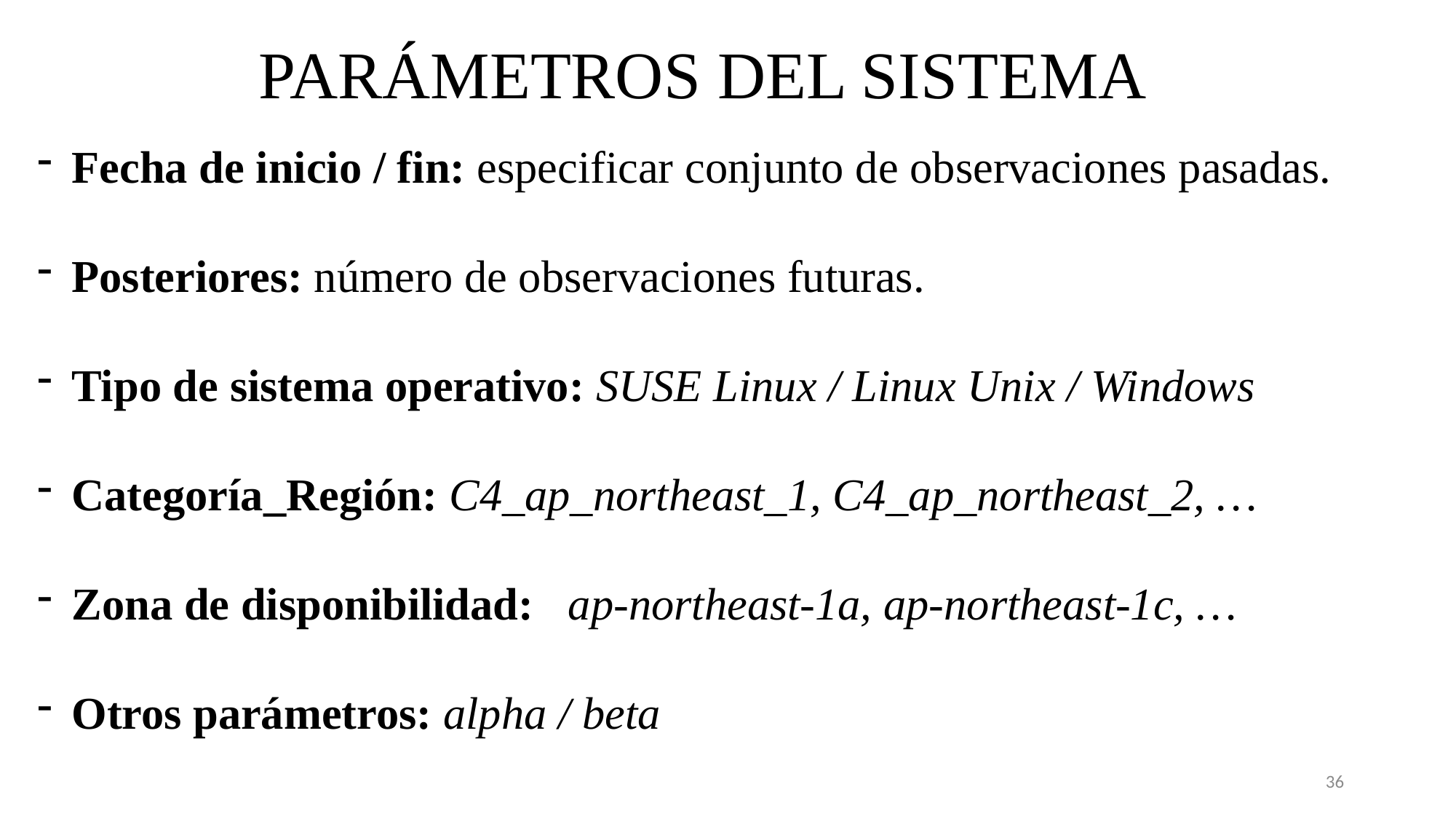

PARÁMETROS DEL SISTEMA

Fecha de inicio / fin: especificar conjunto de observaciones pasadas.

Posteriores: número de observaciones futuras.

Tipo de sistema operativo: SUSE Linux / Linux Unix / Windows

Categoría_Región: C4_ap_northeast_1, C4_ap_northeast_2, …

Zona de disponibilidad:   ap-northeast-1a, ap-northeast-1c, …

Otros parámetros: alpha / beta

36